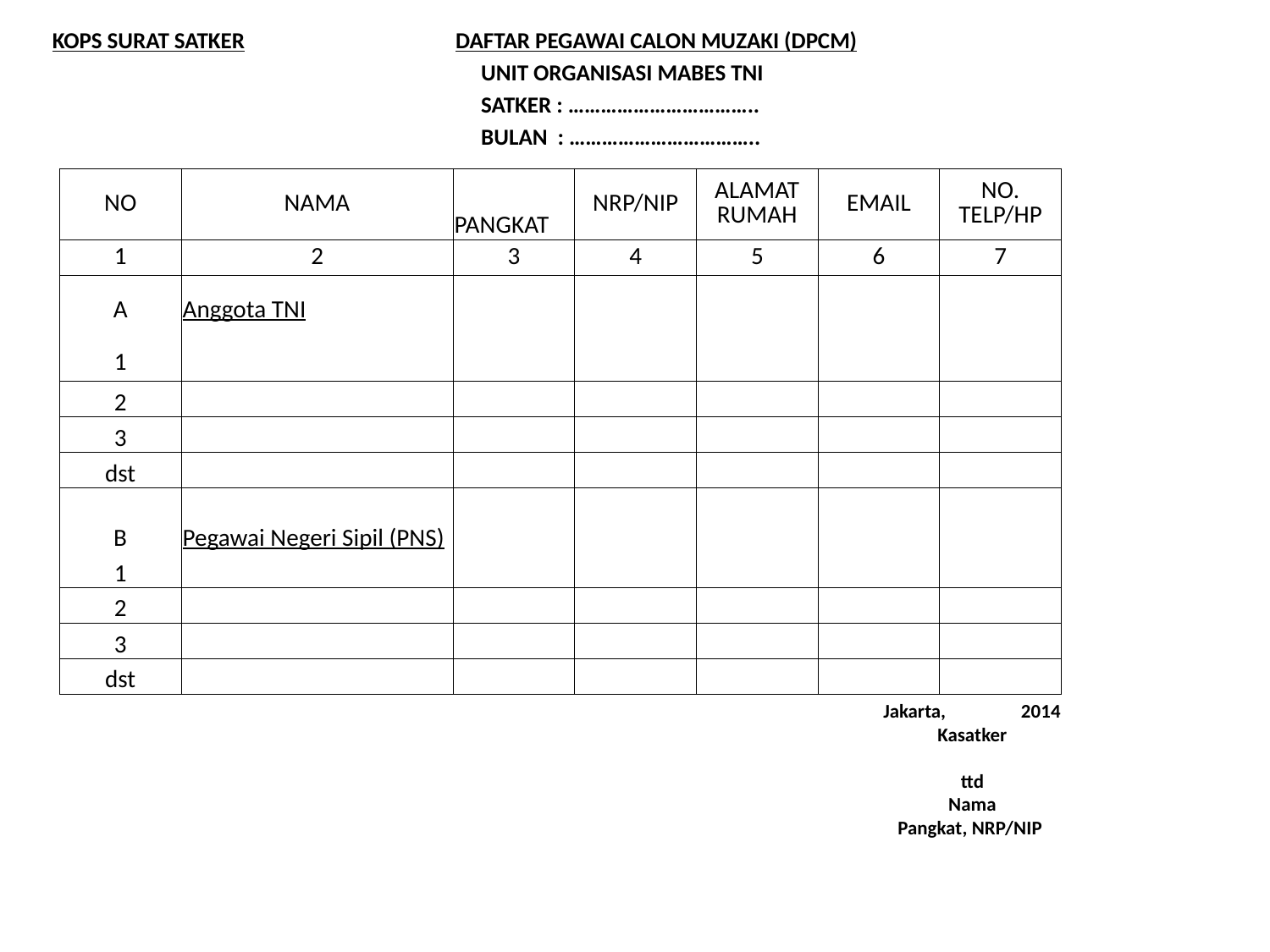

KOPS SURAT SATKER	                    DAFTAR PEGAWAI CALON MUZAKI (DPCM)
				UNIT ORGANISASI MABES TNI
				SATKER : ……………………………..
				BULAN  : ……………………………..

| NO | NAMA | PANGKAT | NRP/NIP | ALAMAT RUMAH | EMAIL | NO. TELP/HP |
| --- | --- | --- | --- | --- | --- | --- |
| 1 | 2 | 3 | 4 | 5 | 6 | 7 |
| A | Anggota TNI |  |  |  |  |  |
| 1 |  |  |  |  |  |  |
| 2 |  |  |  |  |  |  |
| 3 |  |  |  |  |  |  |
| dst |  |  |  |  |  |  |
| B | Pegawai Negeri Sipil (PNS) |  |  |  |  |  |
| 1 |  |  |  |  |  |  |
| 2 |  |  |  |  |  |  |
| 3 |  |  |  |  |  |  |
| dst |  |  |  |  |  |  |
Jakarta,                 2014
Kasatker

ttd
Nama
Pangkat, NRP/NIP